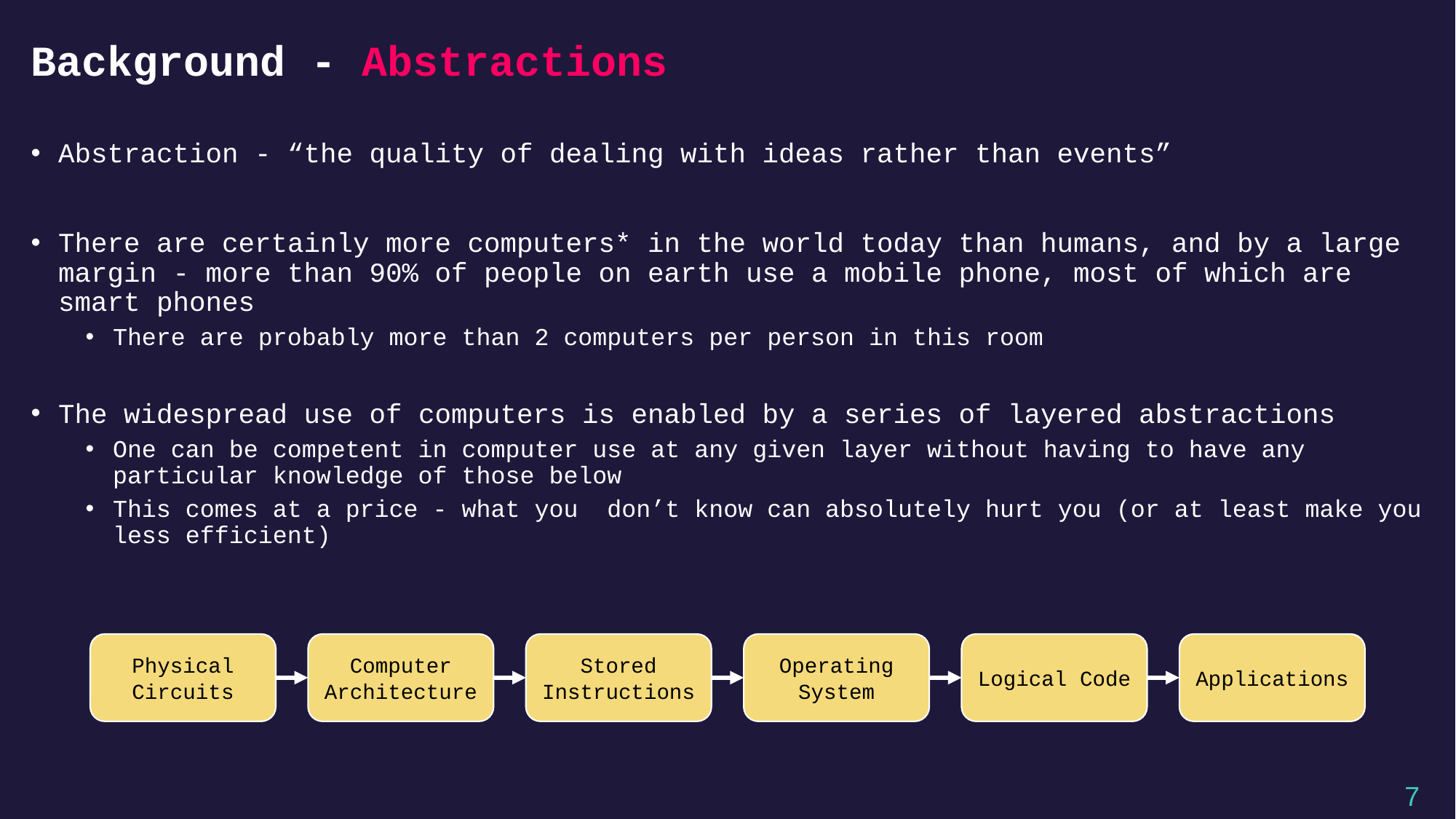

# Background - Abstractions
Abstraction - “the quality of dealing with ideas rather than events”

There are certainly more computers* in the world today than humans, and by a large margin - more than 90% of people on earth use a mobile phone, most of which are smart phones
There are probably more than 2 computers per person in this room

The widespread use of computers is enabled by a series of layered abstractions
One can be competent in computer use at any given layer without having to have any particular knowledge of those below
This comes at a price - what you  don’t know can absolutely hurt you (or at least make you less efficient)
Physical Circuits
Computer Architecture
Stored Instructions
Operating System
Logical Code
Applications